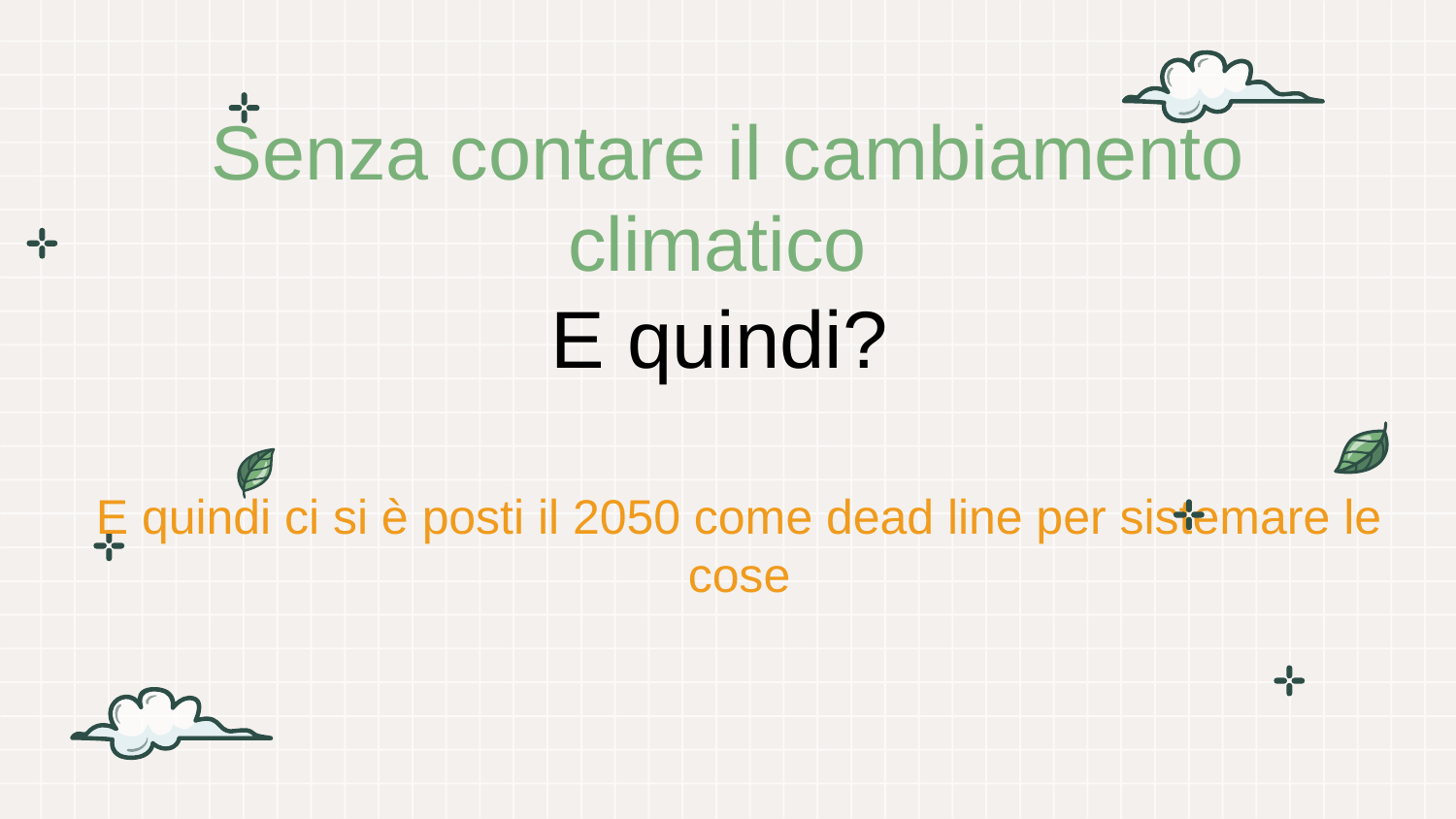

# Senza contare il cambiamento climatico

E quindi?
E quindi ci si è posti il 2050 come dead line per sistemare le cose